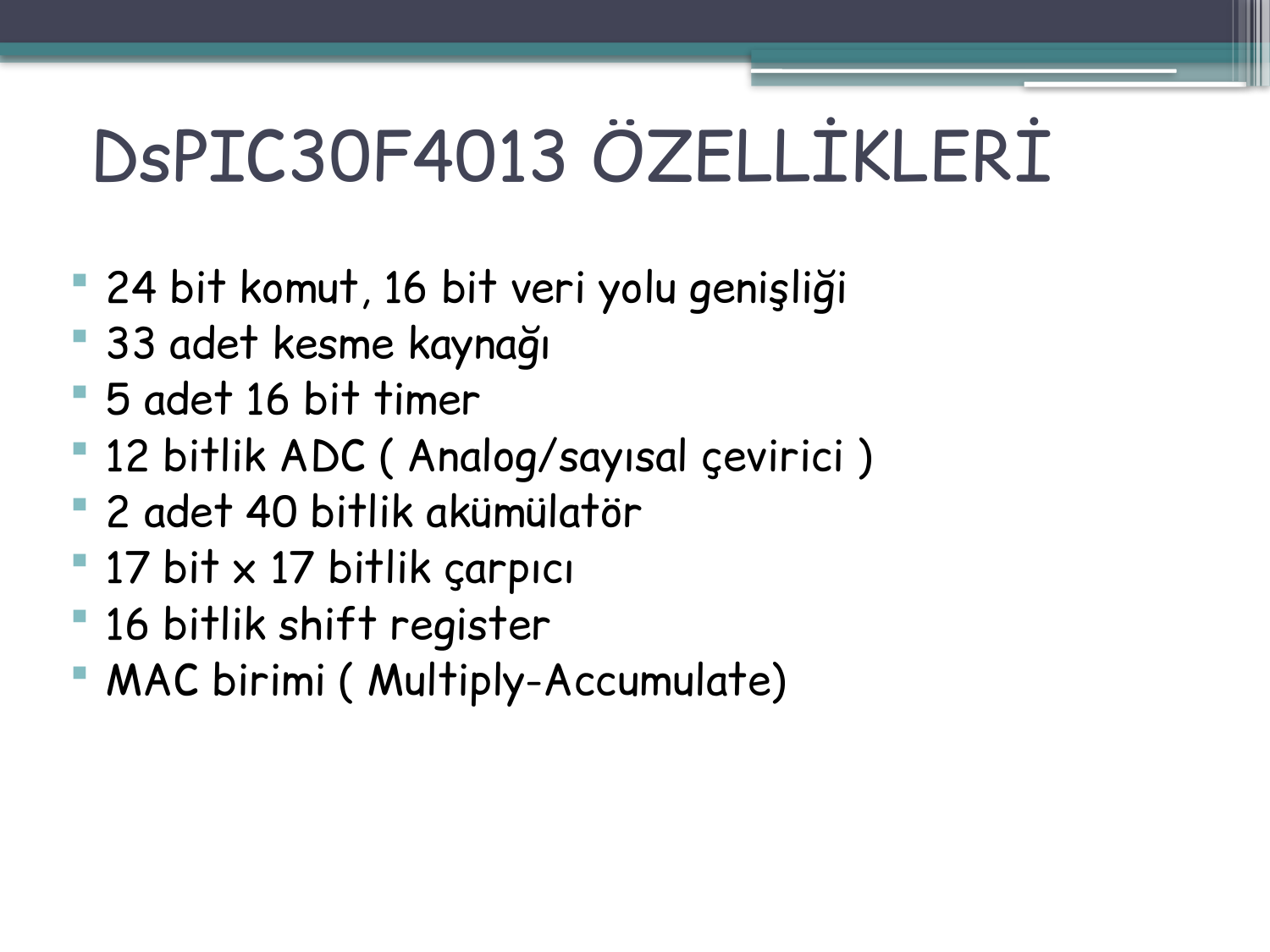

DsPIC30F4013 ÖZELLİKLERİ
24 bit komut, 16 bit veri yolu genişliği
33 adet kesme kaynağı
5 adet 16 bit timer
12 bitlik ADC ( Analog/sayısal çevirici )
2 adet 40 bitlik akümülatör
17 bit x 17 bitlik çarpıcı
16 bitlik shift register
MAC birimi ( Multiply-Accumulate)